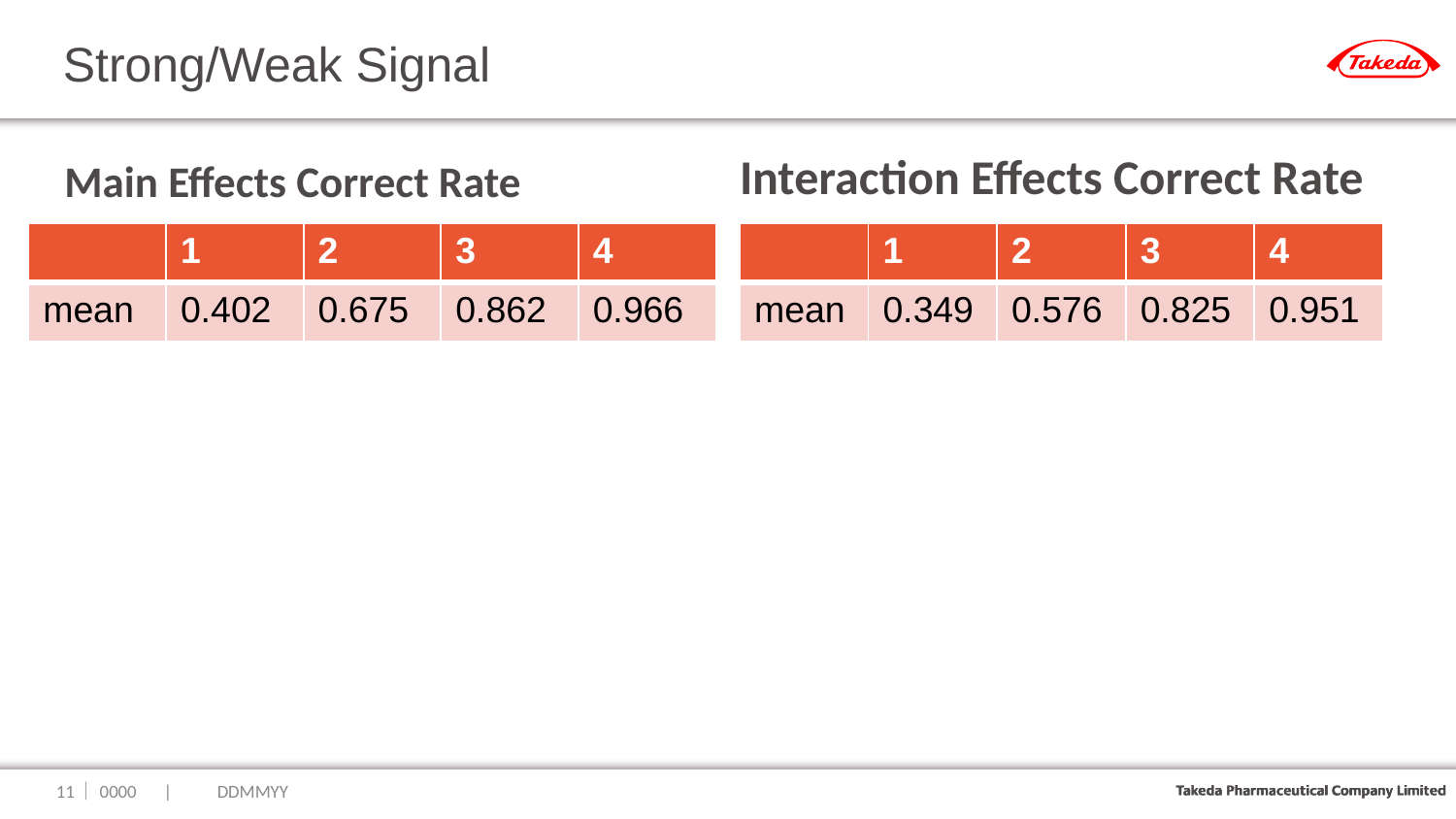

# Strong/Weak Signal
Main Effects Correct Rate
Interaction Effects Correct Rate
|  | 1 | 2 | 3 | 4 |
| --- | --- | --- | --- | --- |
| mean | 0.402 | 0.675 | 0.862 | 0.966 |
|  | 1 | 2 | 3 | 4 |
| --- | --- | --- | --- | --- |
| mean | 0.349 | 0.576 | 0.825 | 0.951 |
11
｜0000　|　　DDMMYY